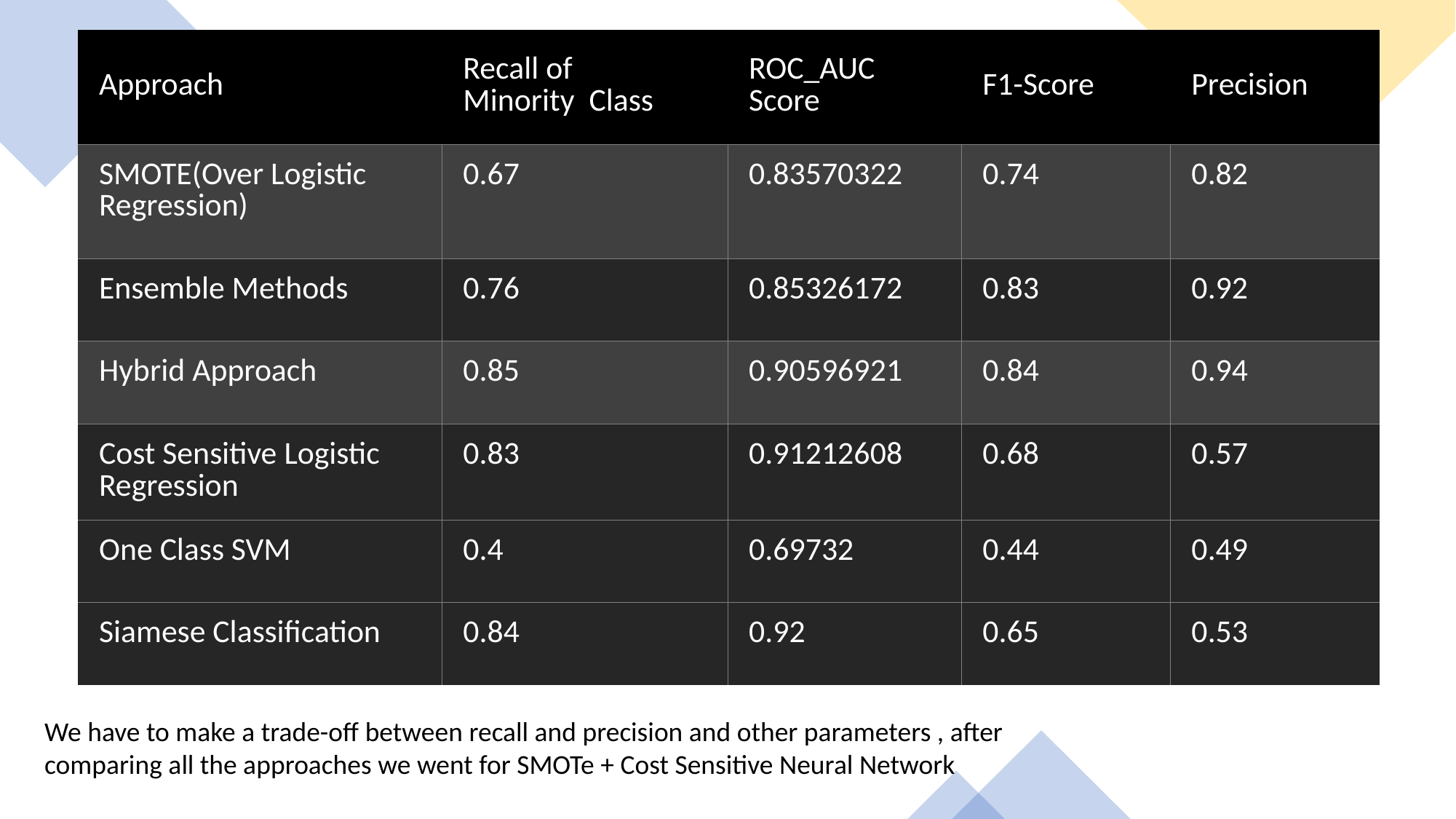

| Approach | Recall of Minority  Class | ROC\_AUC Score | F1-Score | Precision |
| --- | --- | --- | --- | --- |
| SMOTE(Over Logistic Regression) | 0.67 | 0.83570322 | 0.74 | 0.82 |
| Ensemble Methods | 0.76 | 0.85326172 | 0.83 | 0.92 |
| Hybrid Approach | 0.85 | 0.90596921 | 0.84 | 0.94 |
| Cost Sensitive Logistic Regression | 0.83 | 0.91212608 | 0.68 | 0.57 |
| One Class SVM | 0.4 | 0.69732 | 0.44 | 0.49 |
| Siamese Classification | 0.84 | 0.92 | 0.65 | 0.53 |

We have to make a trade-off between recall and precision and other parameters , after comparing all the approaches we went for SMOTe + Cost Sensitive Neural Network